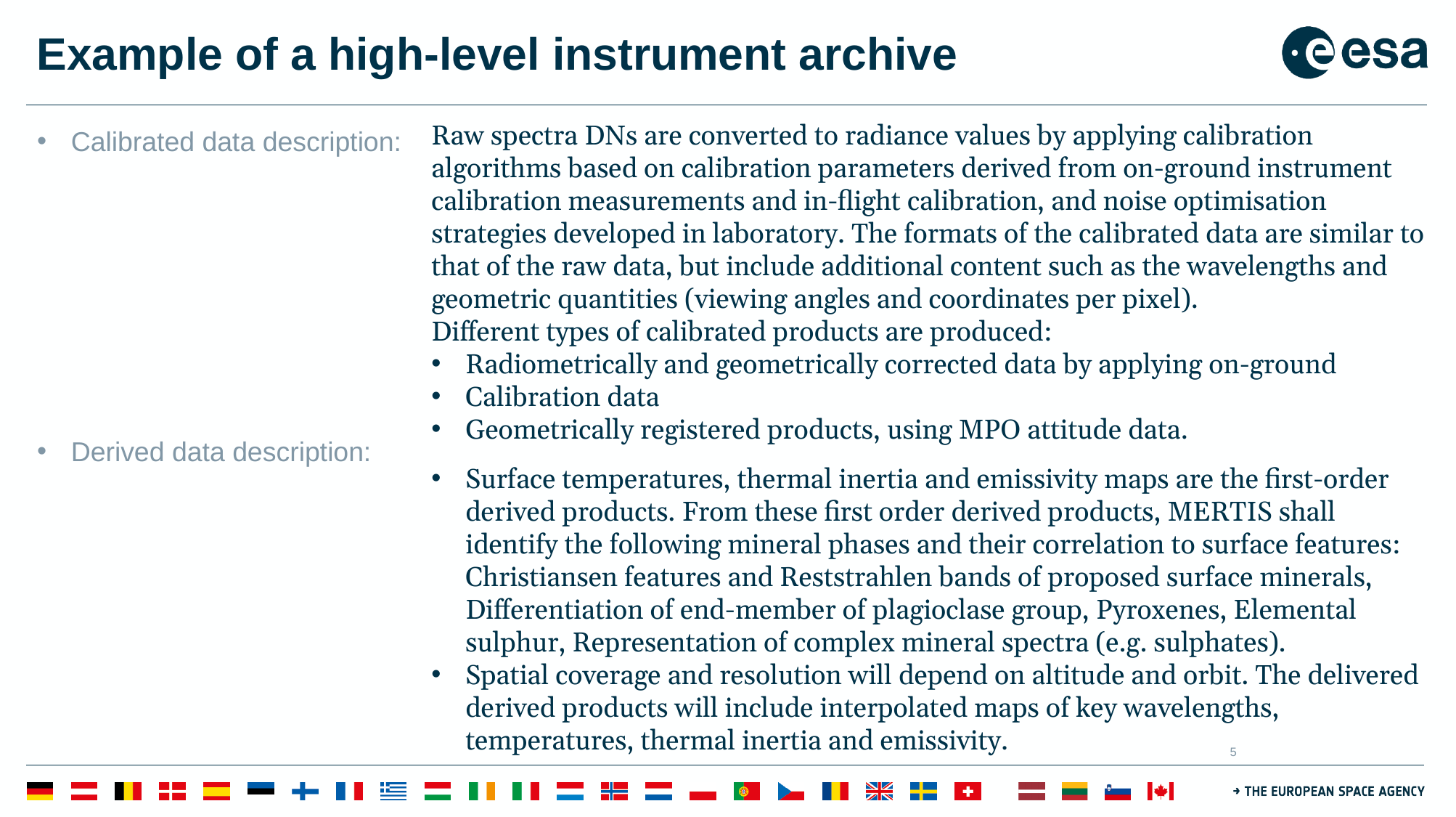

# Example of a high-level instrument archive
Calibrated data description:

Derived data description:
Raw spectra DNs are converted to radiance values by applying calibration algorithms based on calibration parameters derived from on-ground instrument calibration measurements and in-flight calibration, and noise optimisation strategies developed in laboratory. The formats of the calibrated data are similar to that of the raw data, but include additional content such as the wavelengths and geometric quantities (viewing angles and coordinates per pixel).
Different types of calibrated products are produced:
Radiometrically and geometrically corrected data by applying on-ground
Calibration data
Geometrically registered products, using MPO attitude data.
Surface temperatures, thermal inertia and emissivity maps are the first-order derived products. From these first order derived products, MERTIS shall identify the following mineral phases and their correlation to surface features: Christiansen features and Reststrahlen bands of proposed surface minerals, Differentiation of end-member of plagioclase group, Pyroxenes, Elemental sulphur, Representation of complex mineral spectra (e.g. sulphates).
Spatial coverage and resolution will depend on altitude and orbit. The delivered derived products will include interpolated maps of key wavelengths, temperatures, thermal inertia and emissivity.